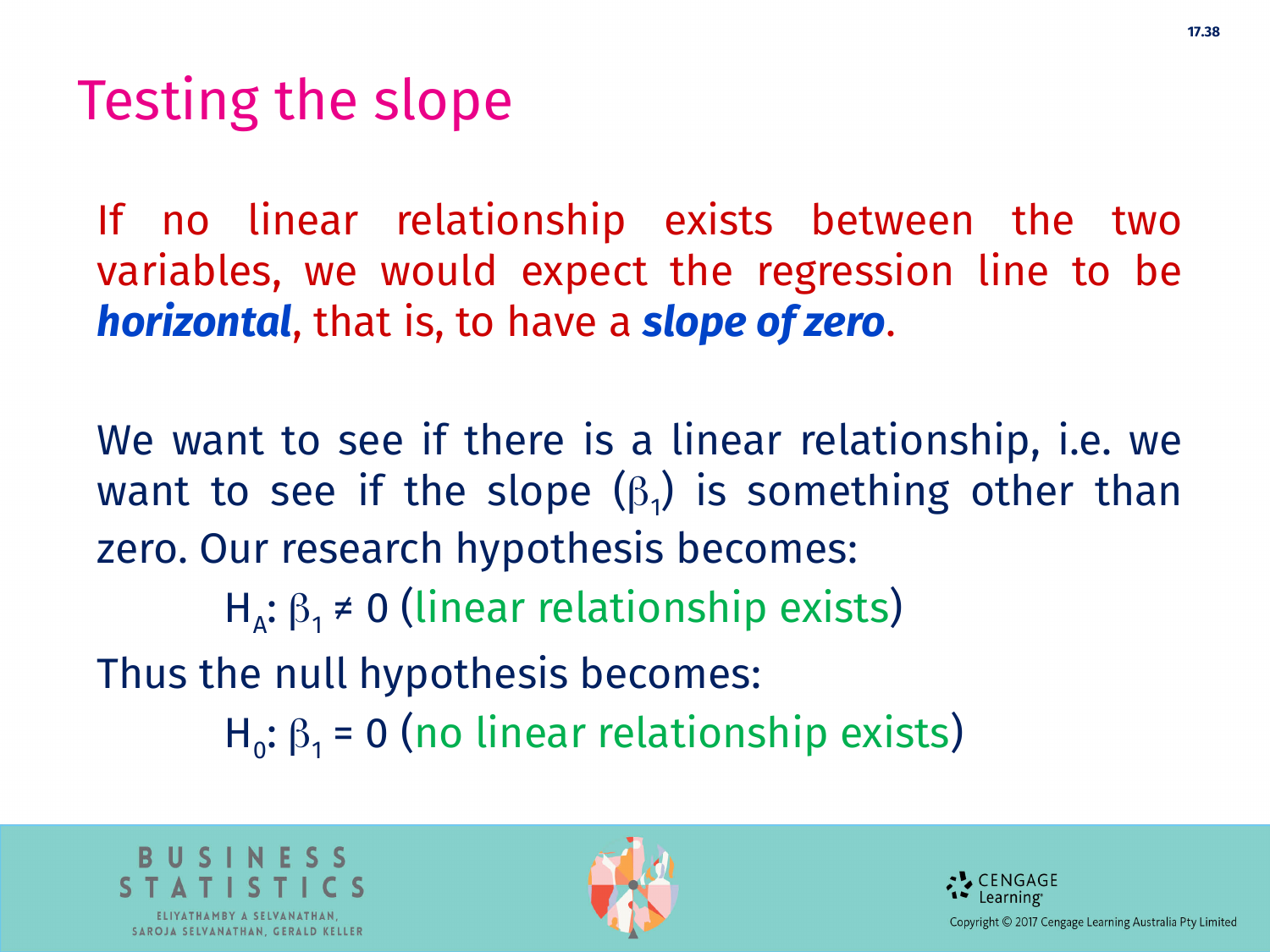

17.38
# Testing the slope
If no linear relationship exists between the two variables, we would expect the regression line to be horizontal, that is, to have a slope of zero.

We want to see if there is a linear relationship, i.e. we want to see if the slope (β1) is something other than zero. Our research hypothesis becomes:
	HA: β1 ≠ 0 (linear relationship exists)
Thus the null hypothesis becomes:
	H0: β1 = 0 (no linear relationship exists)